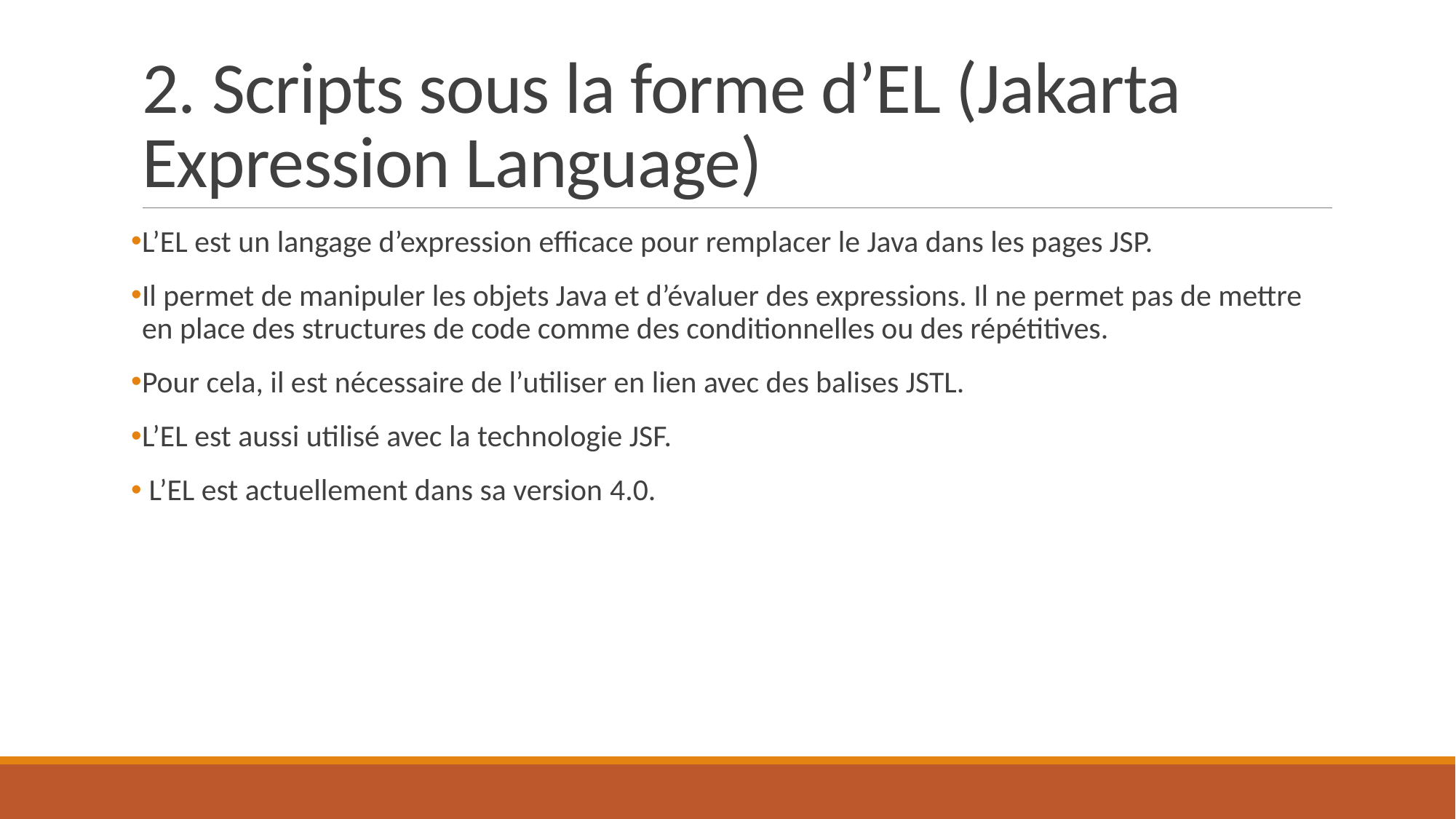

# 2. Scripts sous la forme d’EL (Jakarta Expression Language)
L’EL est un langage d’expression efficace pour remplacer le Java dans les pages JSP.
Il permet de manipuler les objets Java et d’évaluer des expressions. Il ne permet pas de mettre en place des structures de code comme des conditionnelles ou des répétitives.
Pour cela, il est nécessaire de l’utiliser en lien avec des balises JSTL.
L’EL est aussi utilisé avec la technologie JSF.
 L’EL est actuellement dans sa version 4.0.